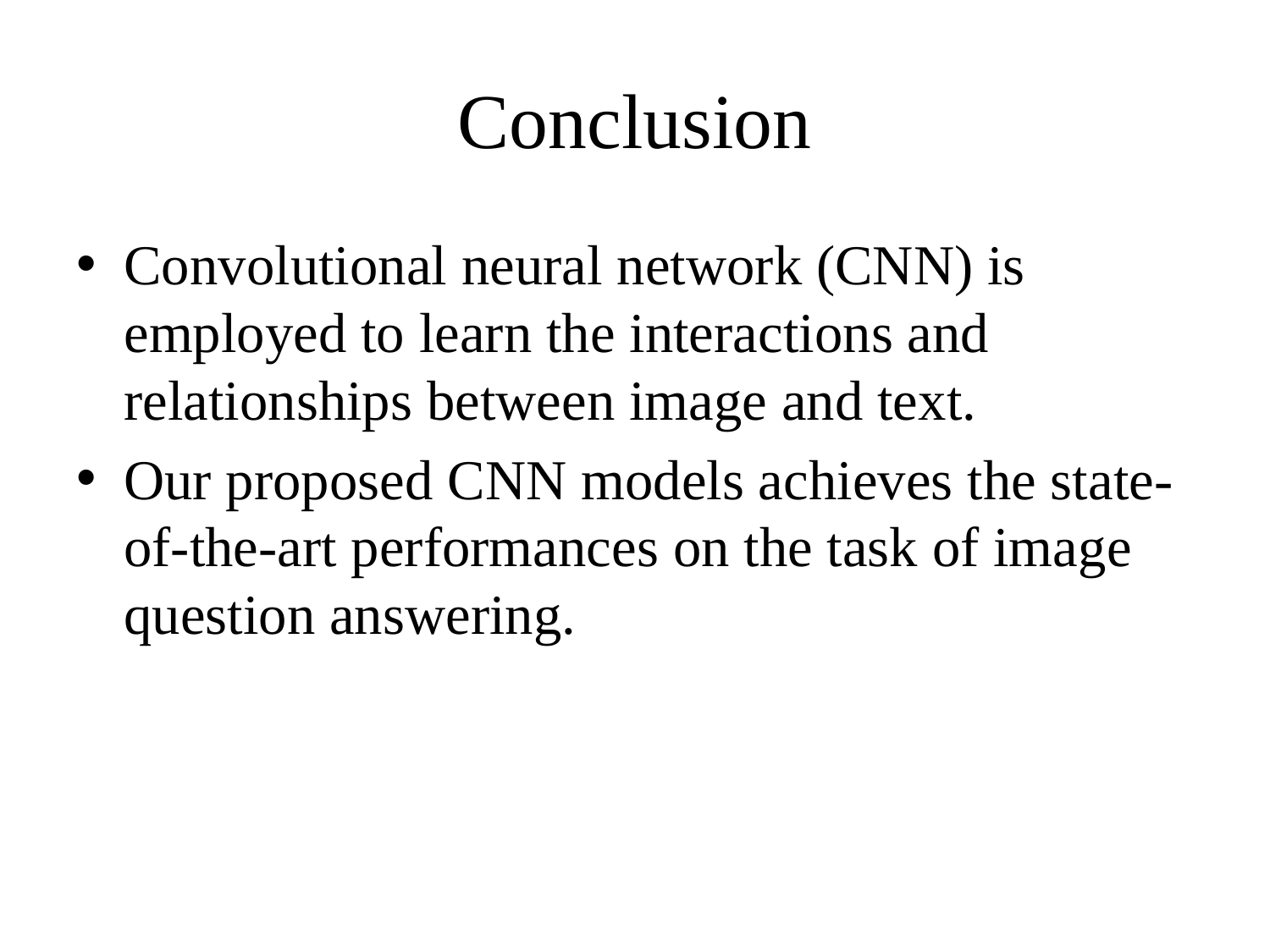

# Conclusion
Convolutional neural network (CNN) is employed to learn the interactions and relationships between image and text.
Our proposed CNN models achieves the state-of-the-art performances on the task of image question answering.